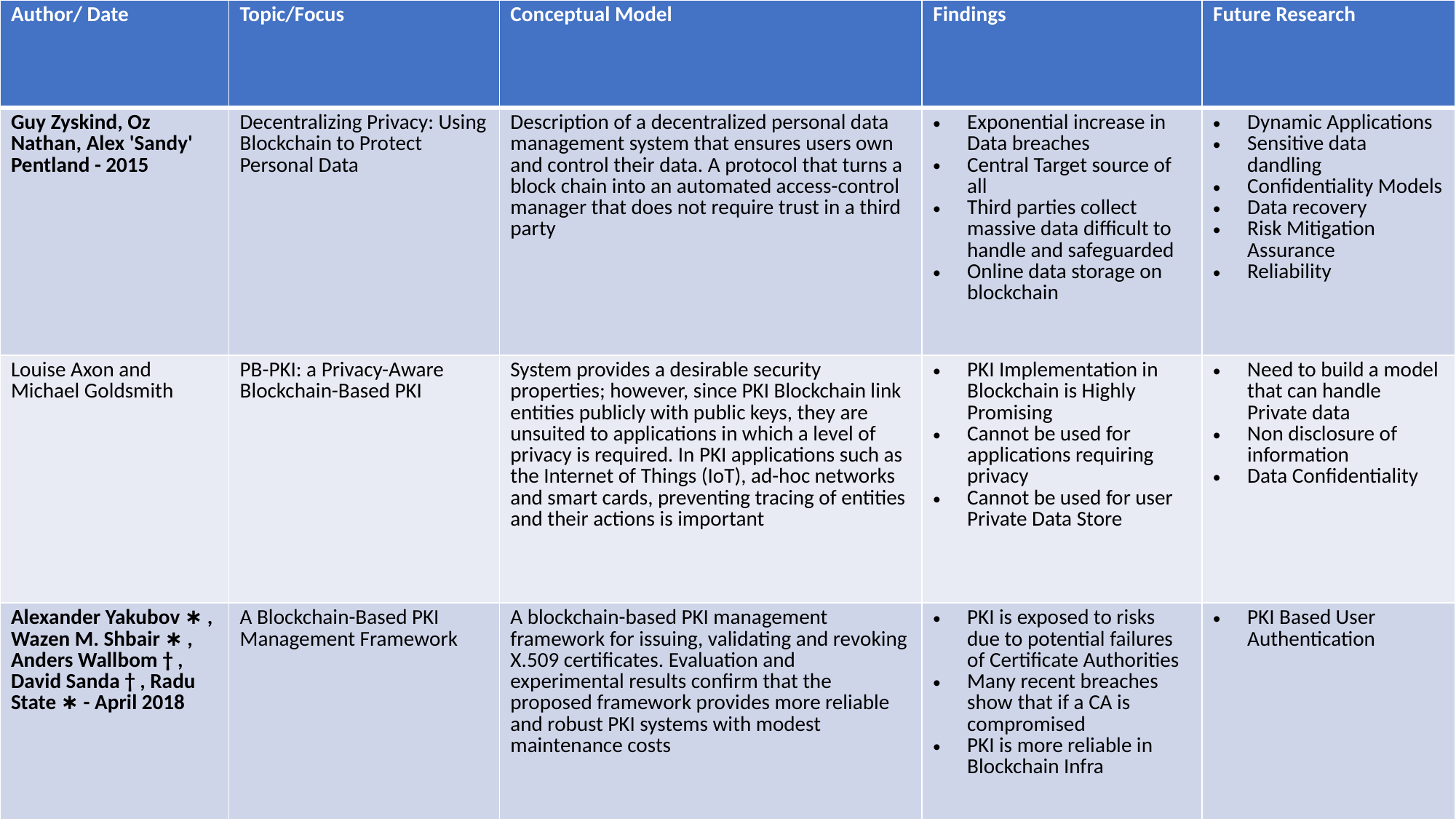

| Author/ Date | Topic/Focus | Conceptual Model | Findings | Future Research |
| --- | --- | --- | --- | --- |
| Guy Zyskind, Oz Nathan, Alex 'Sandy' Pentland - 2015 | Decentralizing Privacy: Using Blockchain to Protect Personal Data | Description of a decentralized personal data management system that ensures users own and control their data. A protocol that turns a block chain into an automated access-control manager that does not require trust in a third party | Exponential increase in Data breaches Central Target source of all Third parties collect massive data difficult to handle and safeguarded Online data storage on blockchain | Dynamic Applications Sensitive data dandling Confidentiality Models Data recovery Risk Mitigation Assurance Reliability |
| Louise Axon and Michael Goldsmith | PB-PKI: a Privacy-Aware Blockchain-Based PKI | System provides a desirable security properties; however, since PKI Blockchain link entities publicly with public keys, they are unsuited to applications in which a level of privacy is required. In PKI applications such as the Internet of Things (IoT), ad-hoc networks and smart cards, preventing tracing of entities and their actions is important | PKI Implementation in Blockchain is Highly Promising Cannot be used for applications requiring privacy Cannot be used for user Private Data Store | Need to build a model that can handle Private data Non disclosure of information Data Confidentiality |
| Alexander Yakubov ∗ , Wazen M. Shbair ∗ , Anders Wallbom † , David Sanda † , Radu State ∗ - April 2018 | A Blockchain-Based PKI Management Framework | A blockchain-based PKI management framework for issuing, validating and revoking X.509 certificates. Evaluation and experimental results confirm that the proposed framework provides more reliable and robust PKI systems with modest maintenance costs | PKI is exposed to risks due to potential failures of Certificate Authorities Many recent breaches show that if a CA is compromised PKI is more reliable in Blockchain Infra | PKI Based User Authentication |